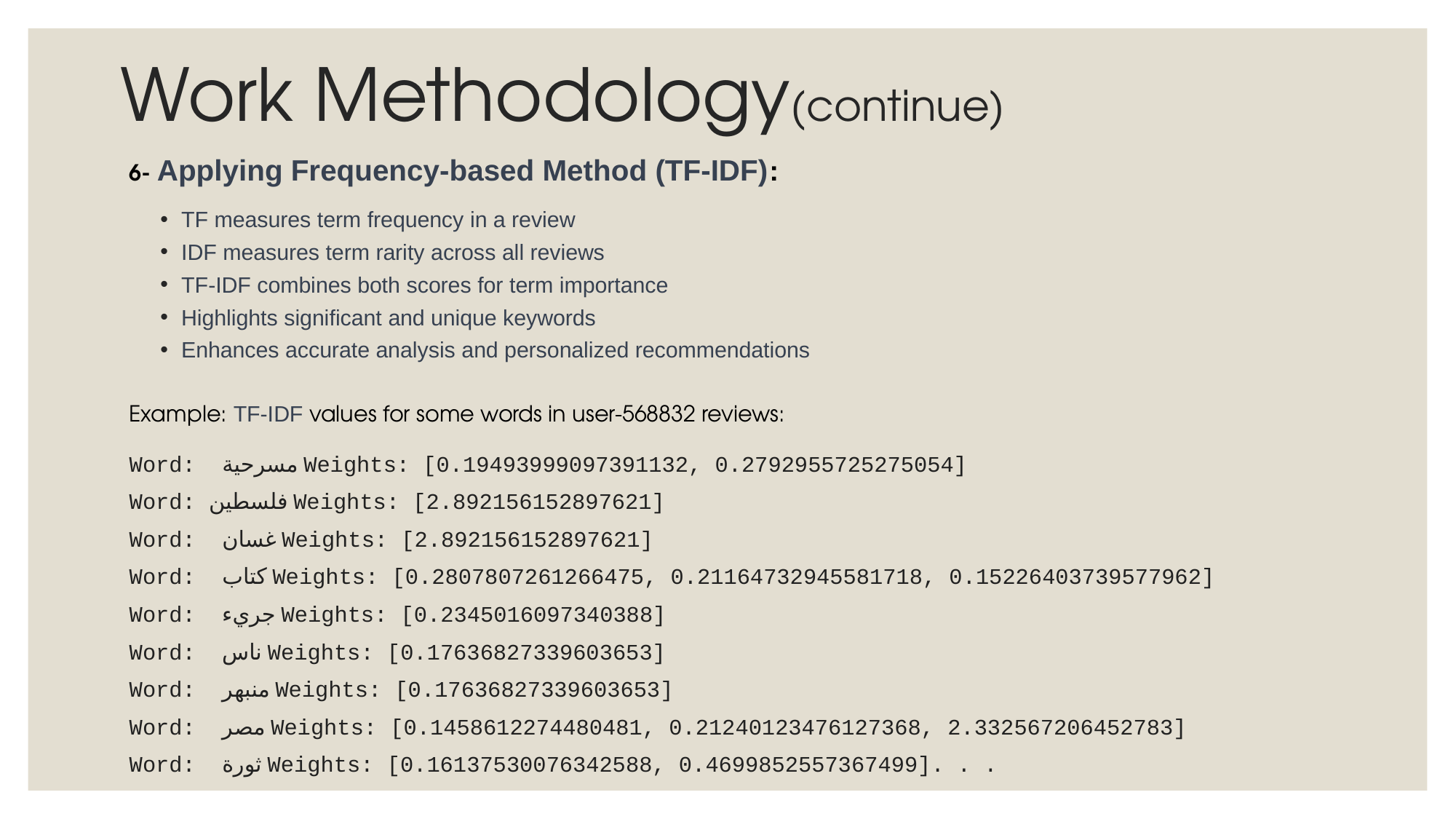

# Work Methodology(continue)
6- Applying Frequency-based Method (TF-IDF):

TF measures term frequency in a review
IDF measures term rarity across all reviews
TF-IDF combines both scores for term importance
Highlights significant and unique keywords
Enhances accurate analysis and personalized recommendations

Example: TF-IDF values for some words in user-568832 reviews:

Word:  مسرحية Weights: [0.19493999097391132, 0.2792955725275054]
Word: فلسطين Weights: [2.892156152897621]
Word:  غسان Weights: [2.892156152897621]
Word:  كتاب Weights: [0.2807807261266475, 0.21164732945581718, 0.15226403739577962]
Word:  جريء Weights: [0.2345016097340388]
Word:  ناس Weights: [0.17636827339603653]
Word:  منبهر Weights: [0.17636827339603653]
Word:  مصر Weights: [0.1458612274480481, 0.21240123476127368, 2.332567206452783]
Word:  ثورة Weights: [0.16137530076342588, 0.4699852557367499]. . .